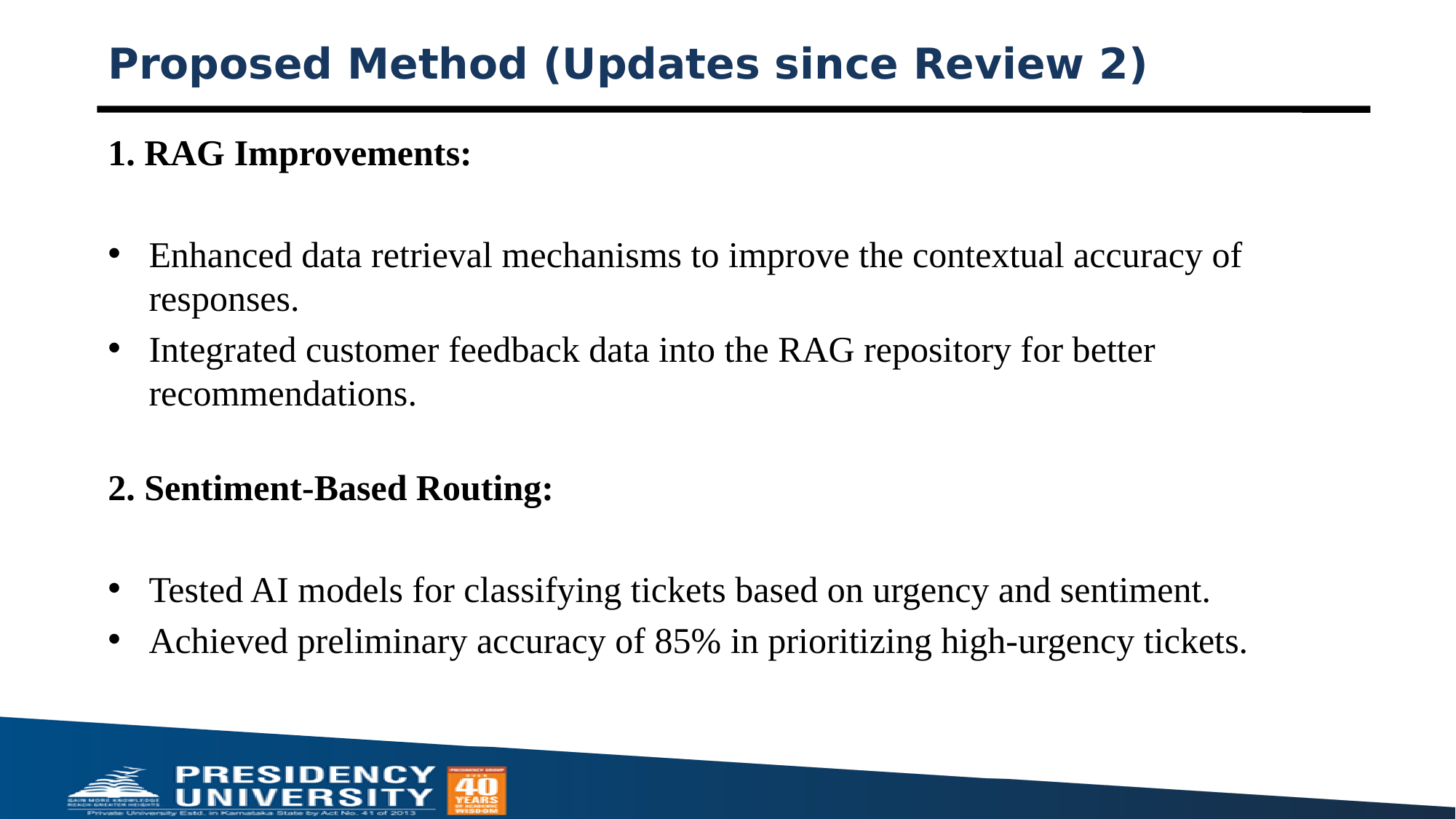

# Proposed Method (Updates since Review 2)
1. RAG Improvements:

Enhanced data retrieval mechanisms to improve the contextual accuracy of responses.
Integrated customer feedback data into the RAG repository for better recommendations.
2. Sentiment-Based Routing:

Tested AI models for classifying tickets based on urgency and sentiment.
Achieved preliminary accuracy of 85% in prioritizing high-urgency tickets.